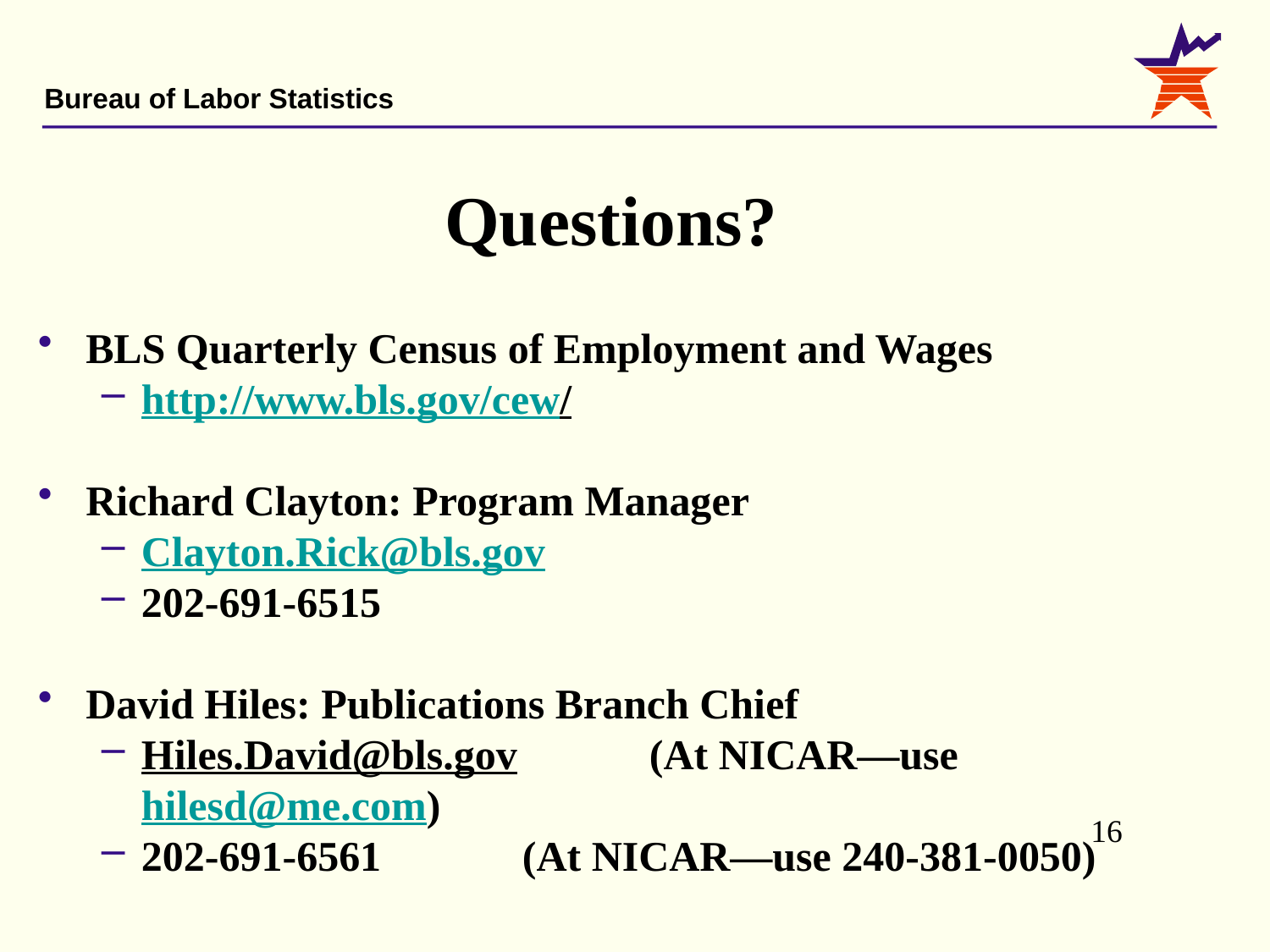

# Questions?
BLS Quarterly Census of Employment and Wages
http://www.bls.gov/cew/
Richard Clayton: Program Manager
Clayton.Rick@bls.gov
202-691-6515

David Hiles: Publications Branch Chief
Hiles.David@bls.gov  	(At NICAR—use hilesd@me.com)
202-691-6561 		(At NICAR—use 240-381-0050)